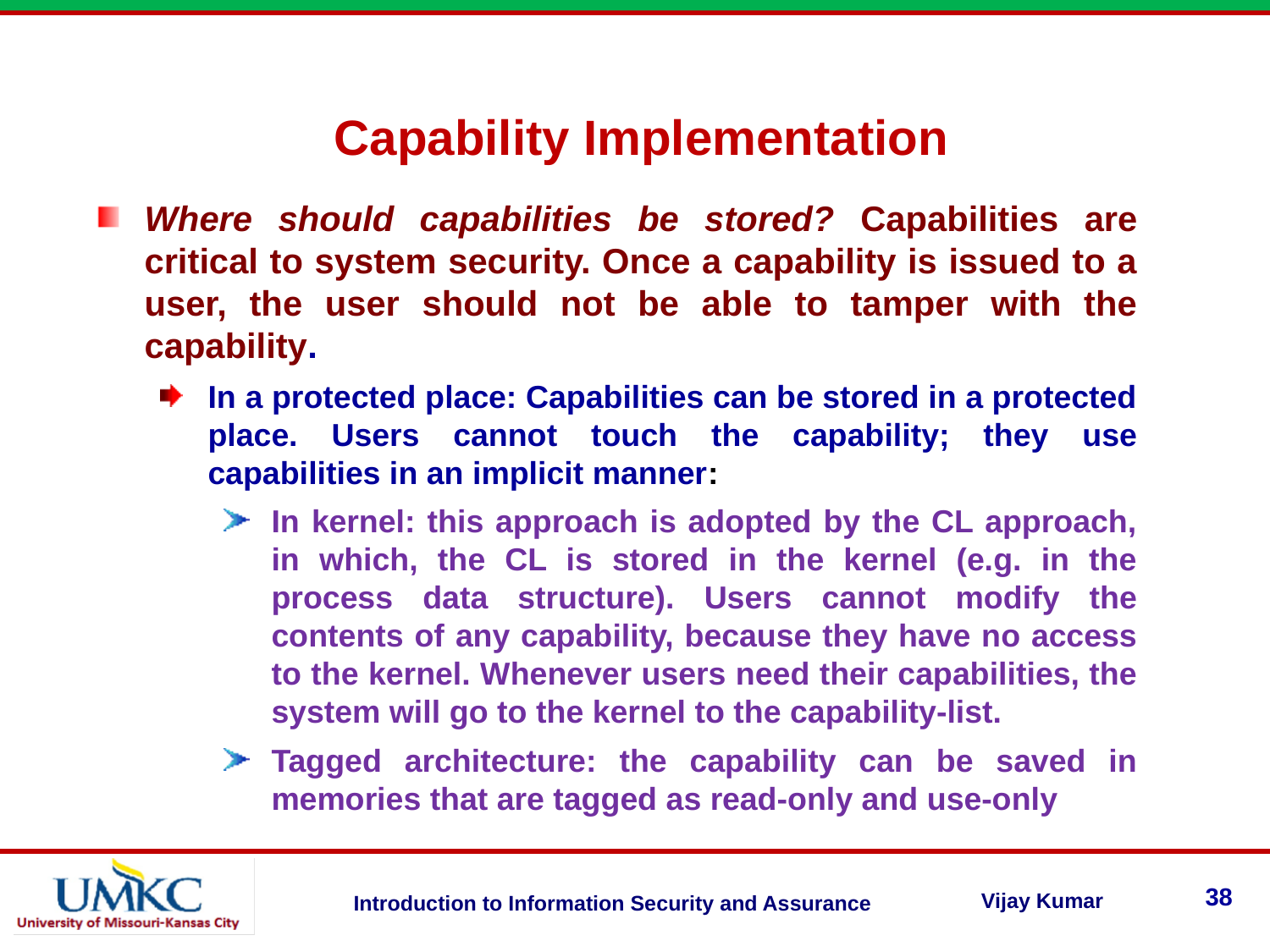

Capability Implementation
Where should capabilities be stored? Capabilities are critical to system security. Once a capability is issued to a user, the user should not be able to tamper with the capability.
In a protected place: Capabilities can be stored in a protected place. Users cannot touch the capability; they use capabilities in an implicit manner:
In kernel: this approach is adopted by the CL approach, in which, the CL is stored in the kernel (e.g. in the process data structure). Users cannot modify the contents of any capability, because they have no access to the kernel. Whenever users need their capabilities, the system will go to the kernel to the capability-list.
Tagged architecture: the capability can be saved in memories that are tagged as read-only and use-only
38